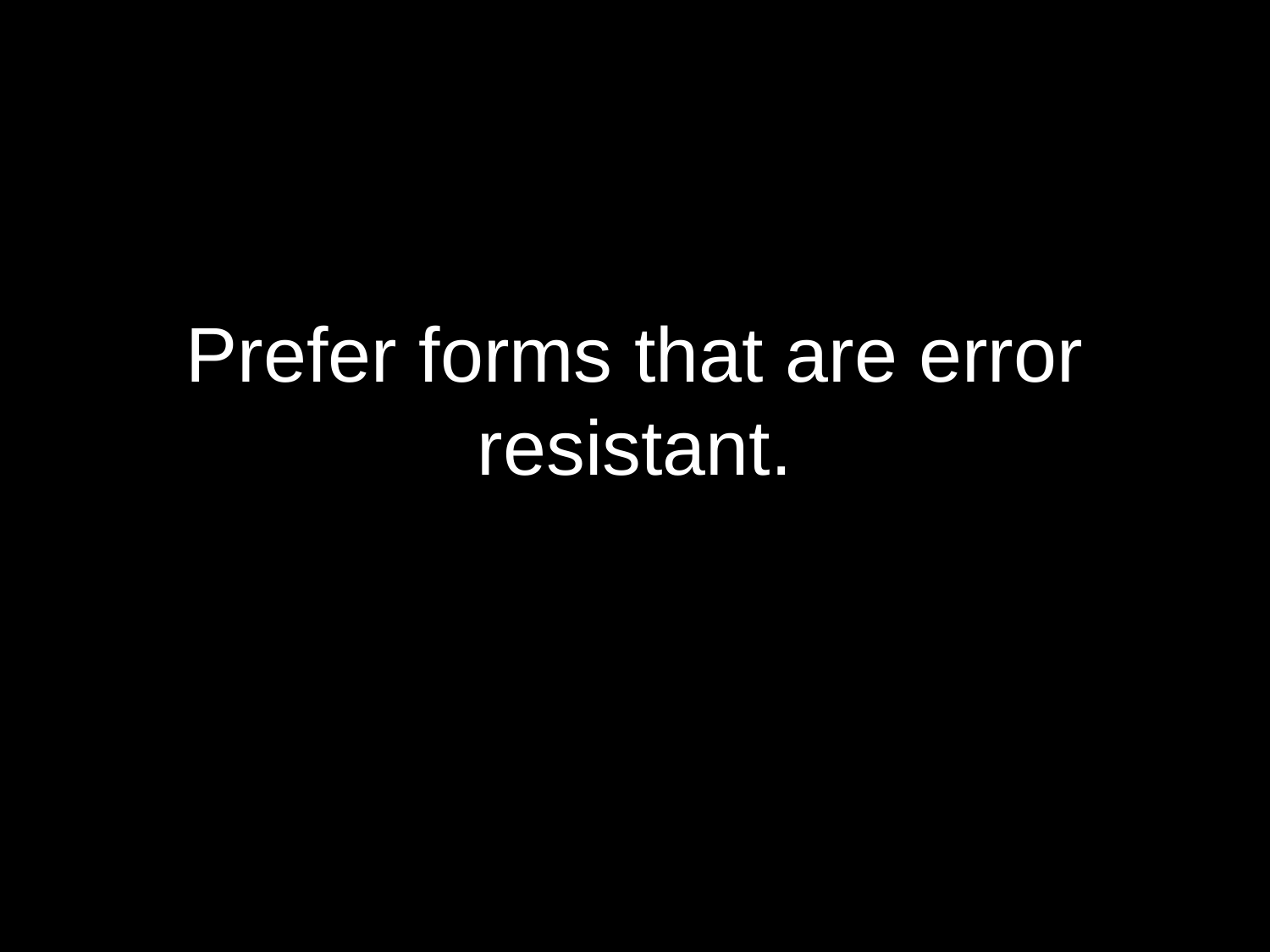

# Prefer forms that are error resistant.